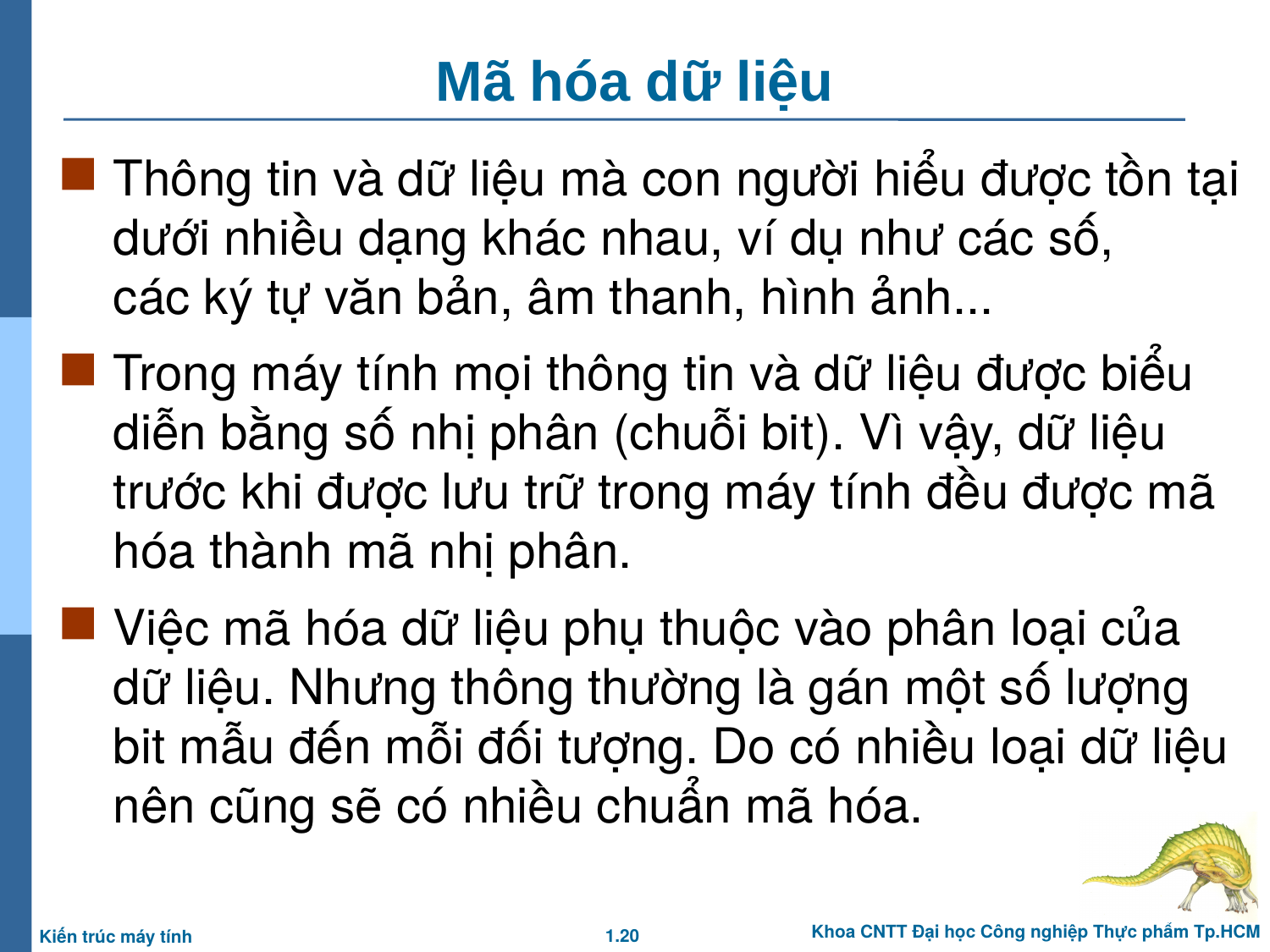

# Mã hóa dữ liệu
Thông tin và dữ liệu mà con người hiểu được tồn tại dưới nhiều dạng khác nhau, ví dụ như các số, các ký tự văn bản, âm thanh, hình ảnh...
Trong máy tính mọi thông tin và dữ liệu được biểu diễn bằng số nhị phân (chuỗi bit). Vì vậy, dữ liệu trước khi được lưu trữ trong máy tính đều được mã hóa thành mã nhị phân.
Việc mã hóa dữ liệu phụ thuộc vào phân loại của dữ liệu. Nhưng thông thường là gán một số lượng bit mẫu đến mỗi đối tượng. Do có nhiều loại dữ liệu nên cũng sẽ có nhiều chuẩn mã hóa.